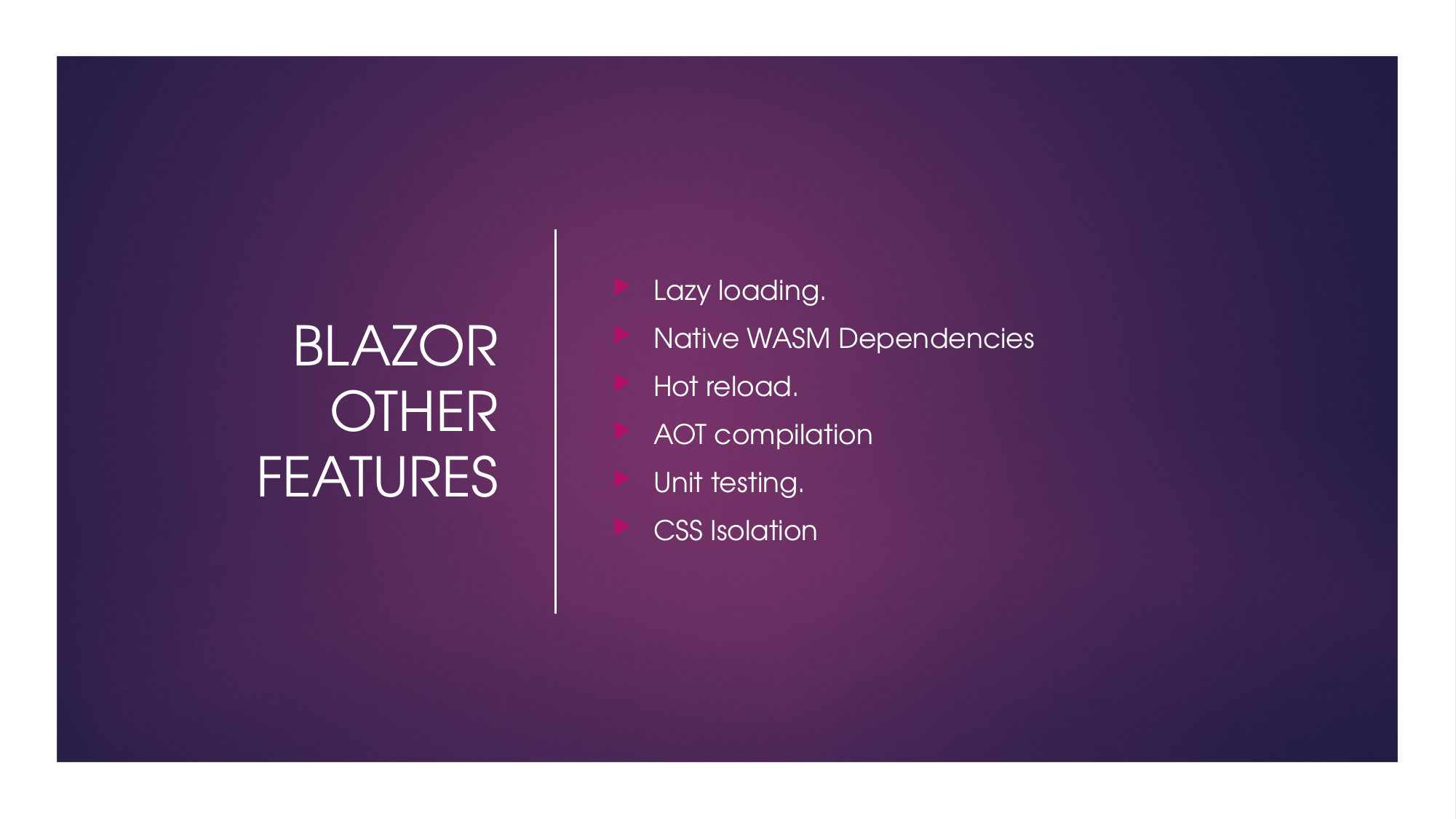

# BLAZOR OTHER FEATURES
Lazy loading.
Native WASM Dependencies
Hot reload.
AOT compilation
Unit testing.
CSS Isolation